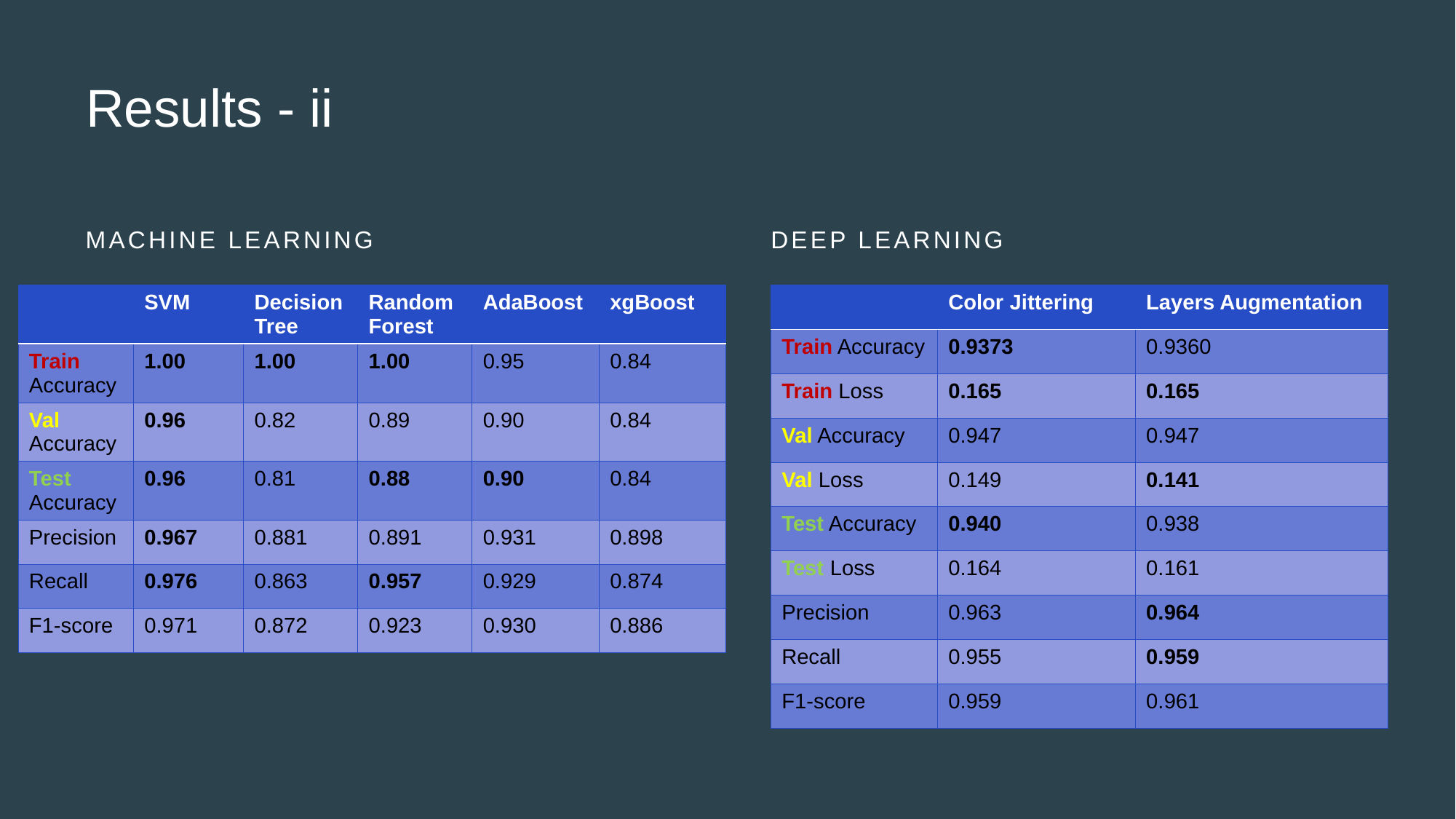

# Results - ii
Machine Learning
Deep Learning
|  | SVM | Decision Tree | Random Forest | AdaBoost | xgBoost |
| --- | --- | --- | --- | --- | --- |
| Train Accuracy | 1.00 | 1.00 | 1.00 | 0.95 | 0.84 |
| Val Accuracy | 0.96 | 0.82 | 0.89 | 0.90 | 0.84 |
| Test Accuracy | 0.96 | 0.81 | 0.88 | 0.90 | 0.84 |
| Precision | 0.967 | 0.881 | 0.891 | 0.931 | 0.898 |
| Recall | 0.976 | 0.863 | 0.957 | 0.929 | 0.874 |
| F1-score | 0.971 | 0.872 | 0.923 | 0.930 | 0.886 |
|  | Color Jittering | Layers Augmentation |
| --- | --- | --- |
| Train Accuracy | 0.9373 | 0.9360 |
| Train Loss | 0.165 | 0.165 |
| Val Accuracy | 0.947 | 0.947 |
| Val Loss | 0.149 | 0.141 |
| Test Accuracy | 0.940 | 0.938 |
| Test Loss | 0.164 | 0.161 |
| Precision | 0.963 | 0.964 |
| Recall | 0.955 | 0.959 |
| F1-score | 0.959 | 0.961 |